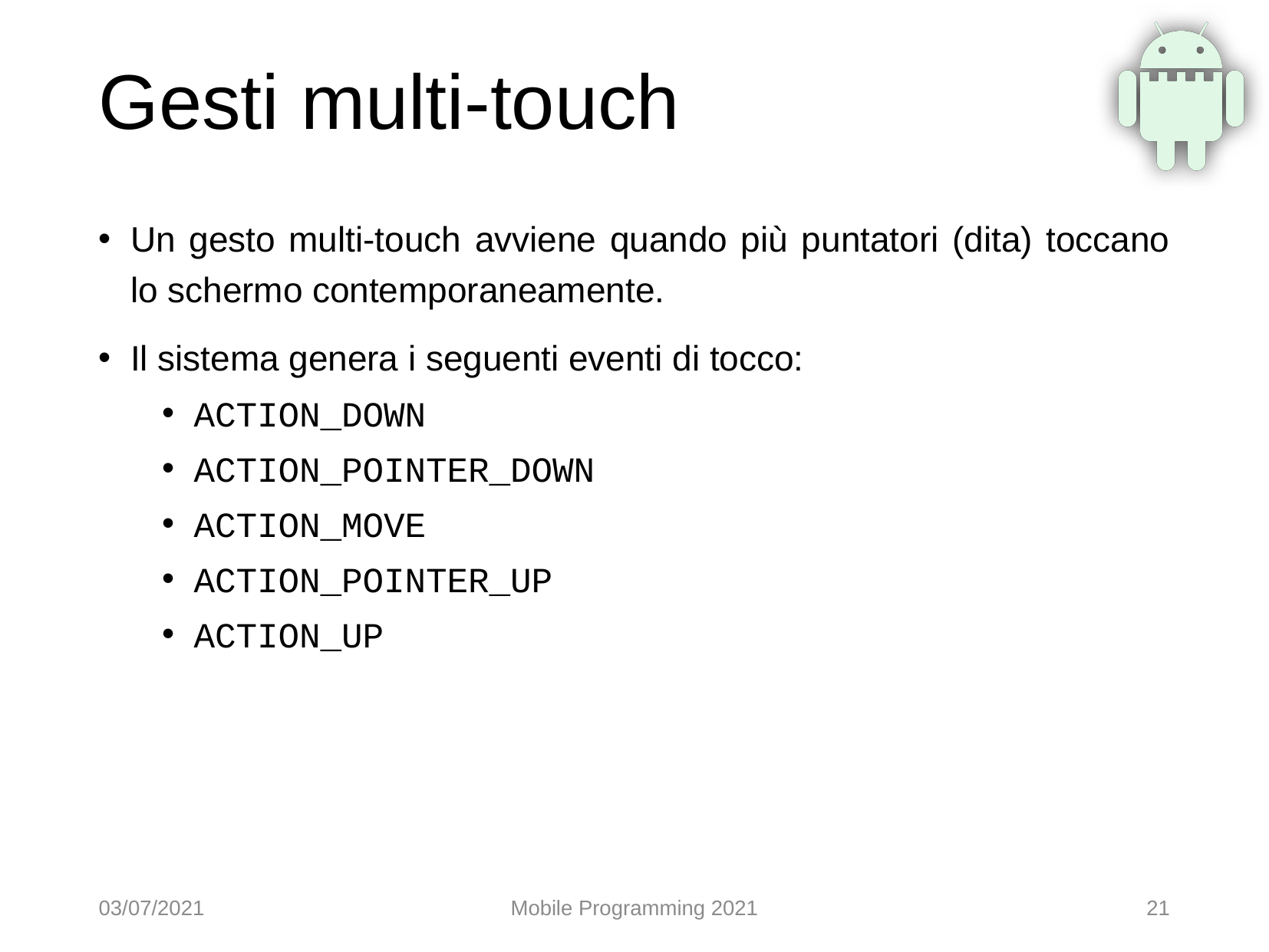

# Gesti multi-touch
Un gesto multi-touch avviene quando più puntatori (dita) toccano lo schermo contemporaneamente.
Il sistema genera i seguenti eventi di tocco:
ACTION_DOWN
ACTION_POINTER_DOWN
ACTION_MOVE
ACTION_POINTER_UP
ACTION_UP

03/07/2021
Mobile Programming 2021
21